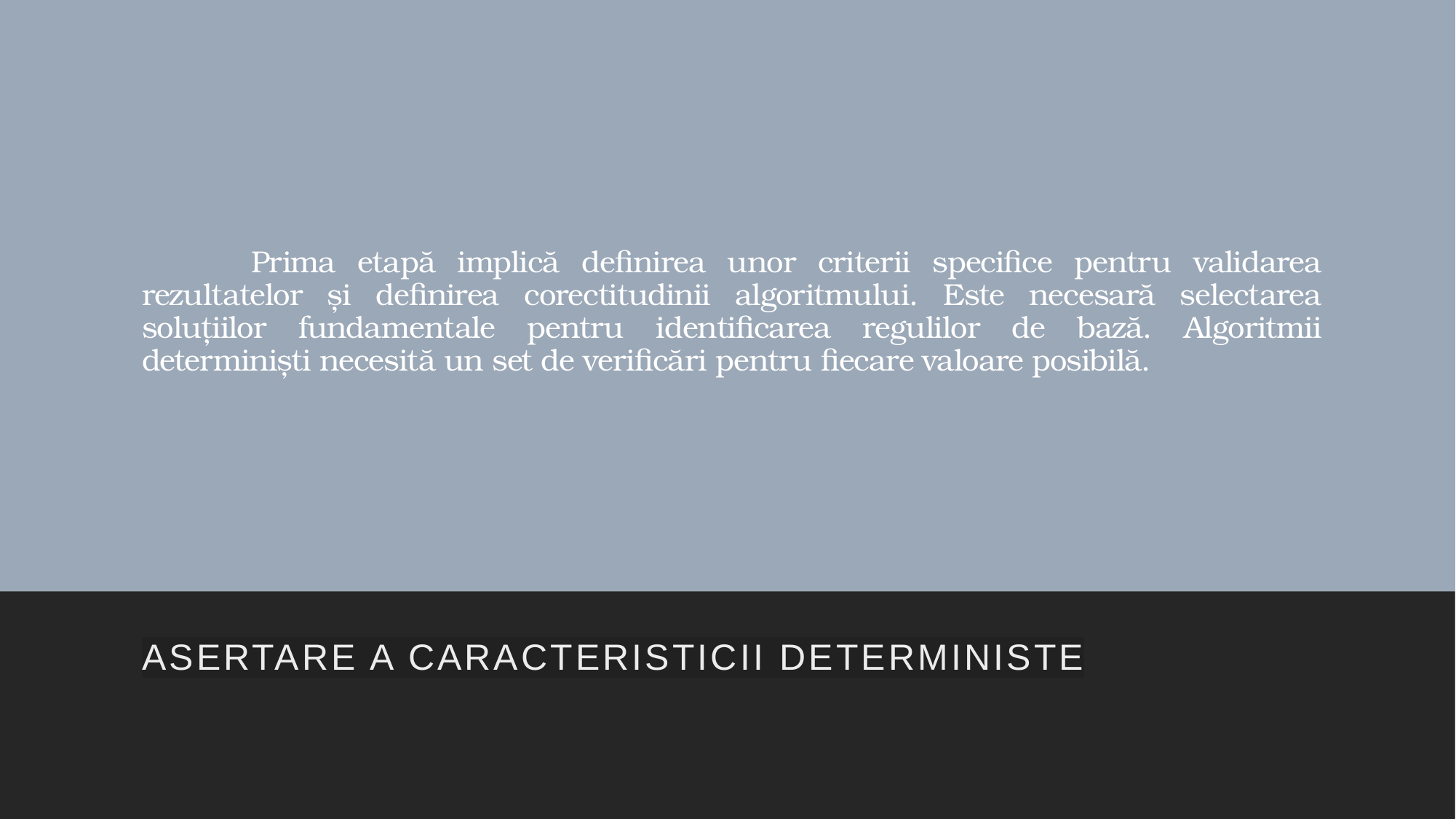

# Prima etapă implică definirea unor criterii specifice pentru validarea rezultatelor și definirea corectitudinii algoritmului. Este necesară selectarea soluțiilor fundamentale pentru identificarea regulilor de bază. Algoritmii determiniști necesită un set de verificări pentru fiecare valoare posibilă.

Asertare a Caracteristicii Deterministe